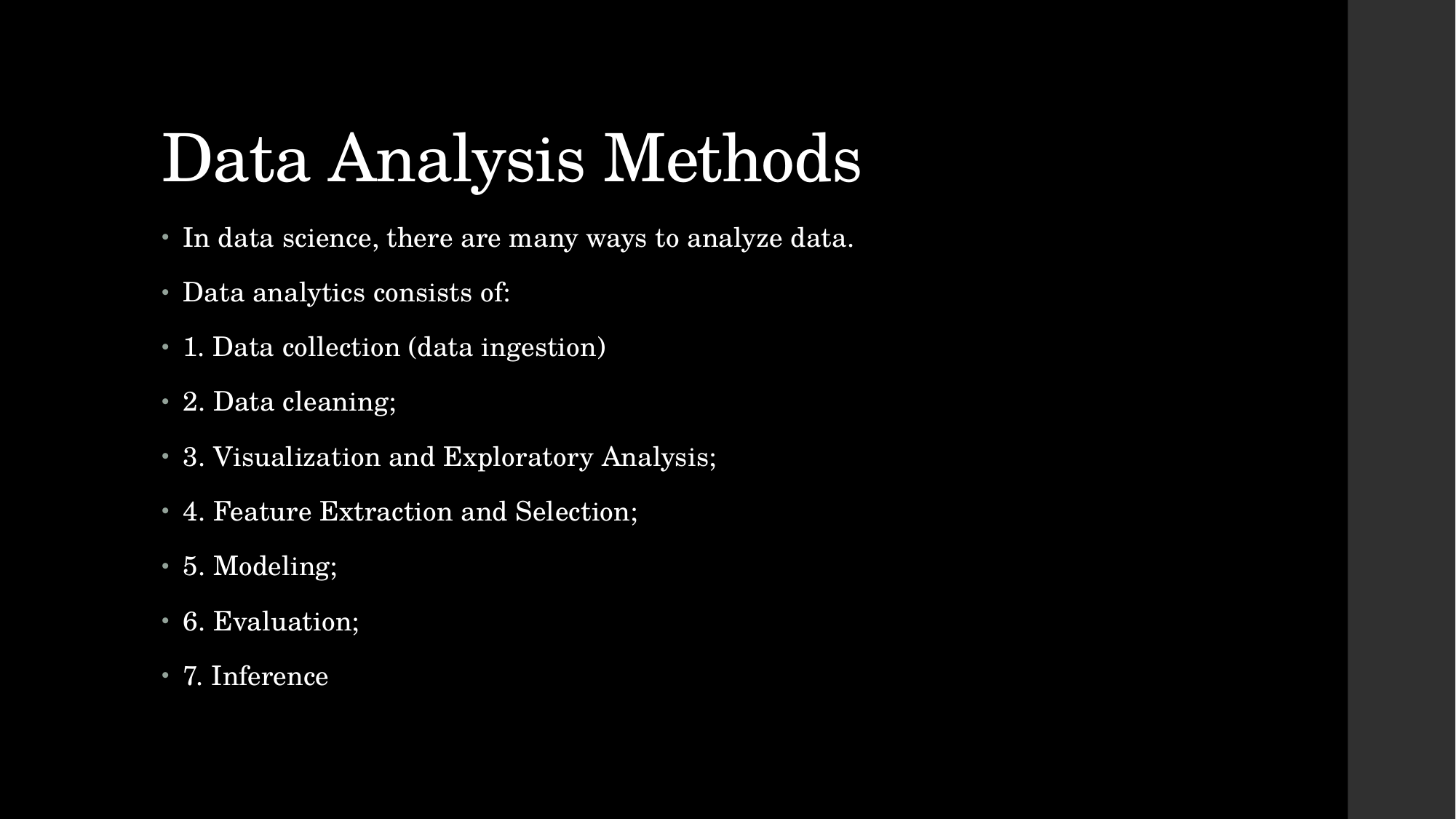

# Data Analysis Methods
In data science, there are many ways to analyze data.
Data analytics consists of:
1. Data collection (data ingestion)
2. Data cleaning;
3. Visualization and Exploratory Analysis;
4. Feature Extraction and Selection;
5. Modeling;
6. Evaluation;
7. Inference